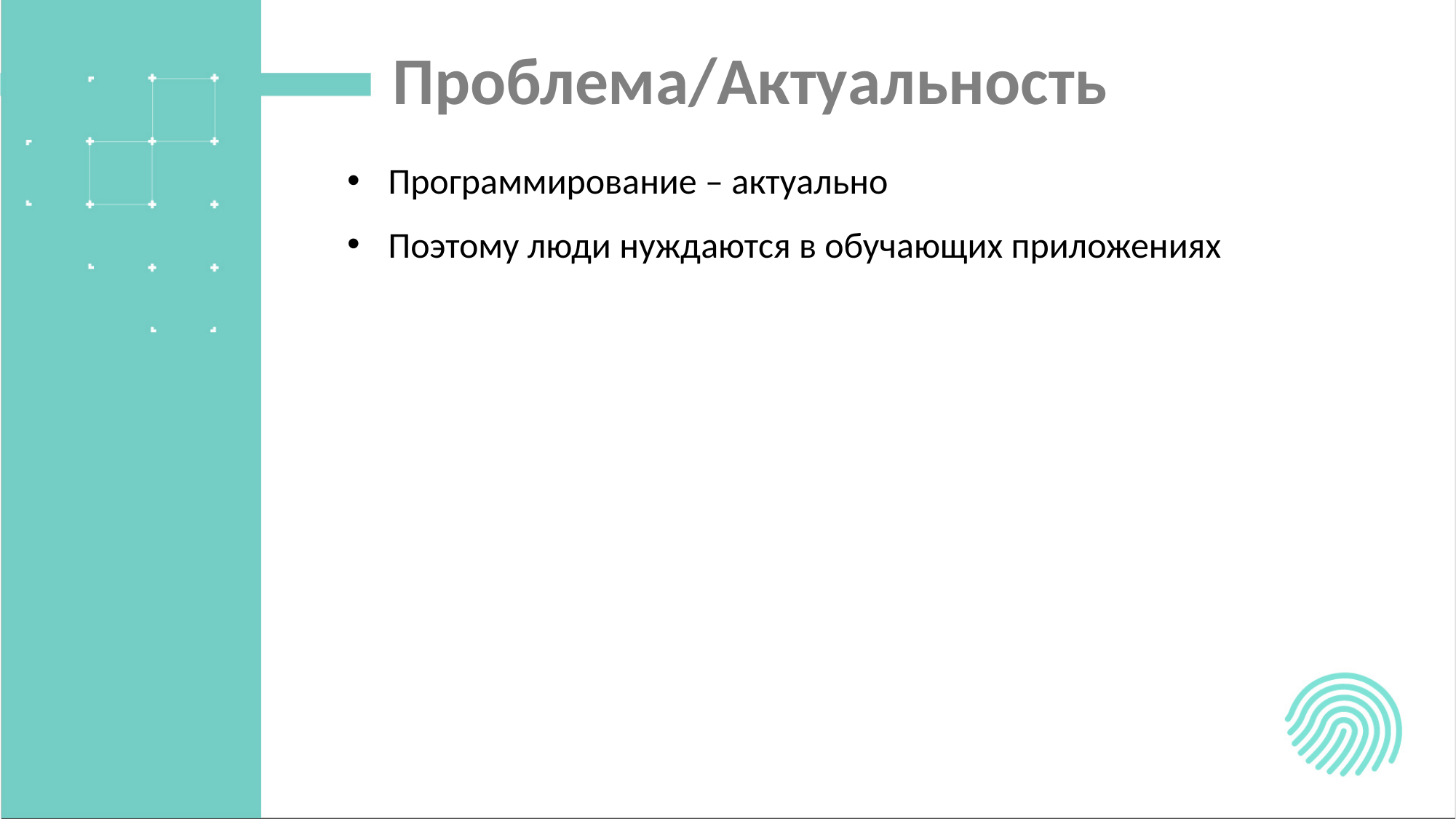

# Проблема/Актуальность
Программирование – актуально
Поэтому люди нуждаются в обучающих приложениях